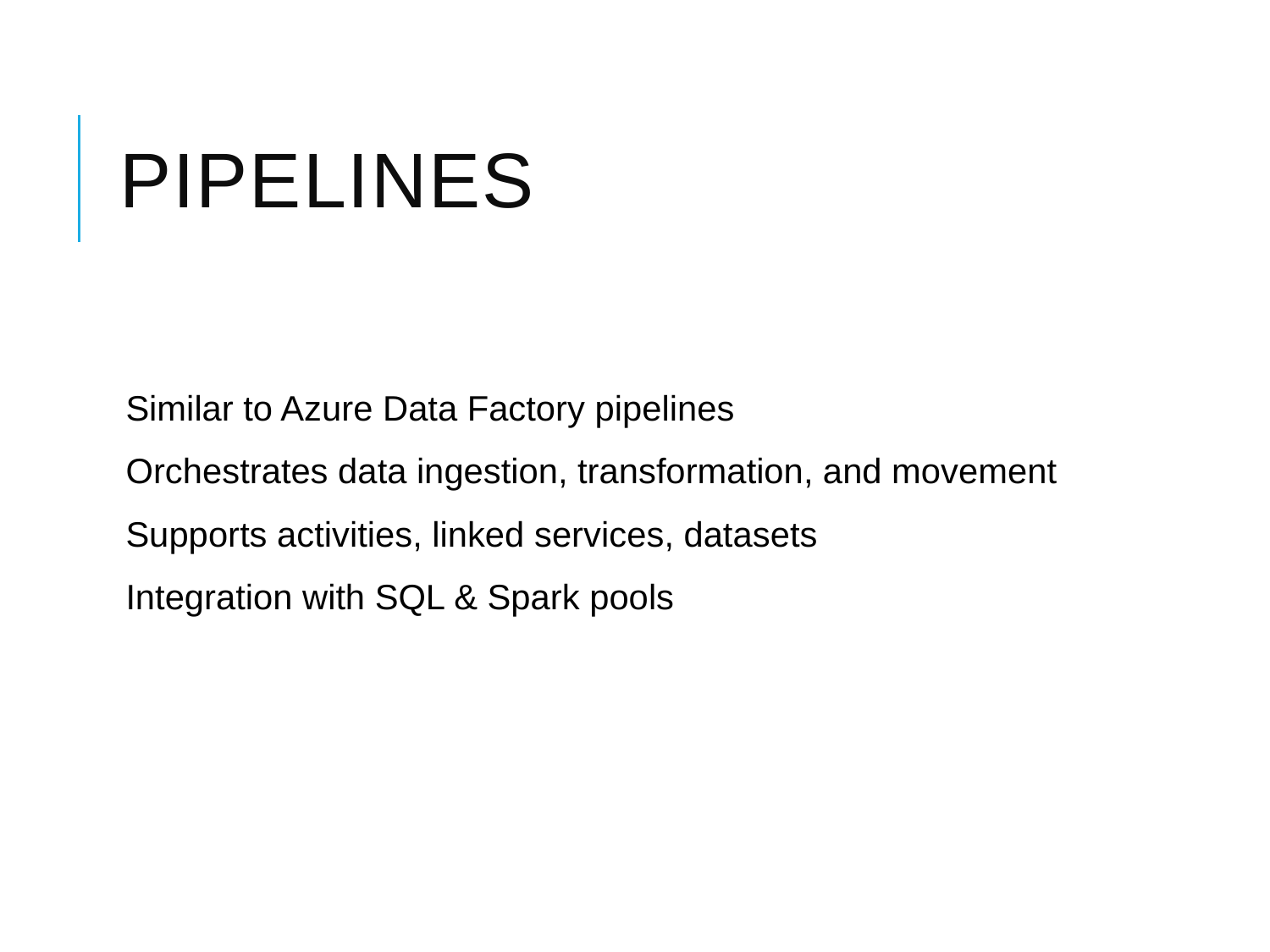

# Pipelines

Similar to Azure Data Factory pipelines
Orchestrates data ingestion, transformation, and movement
Supports activities, linked services, datasets
Integration with SQL & Spark pools